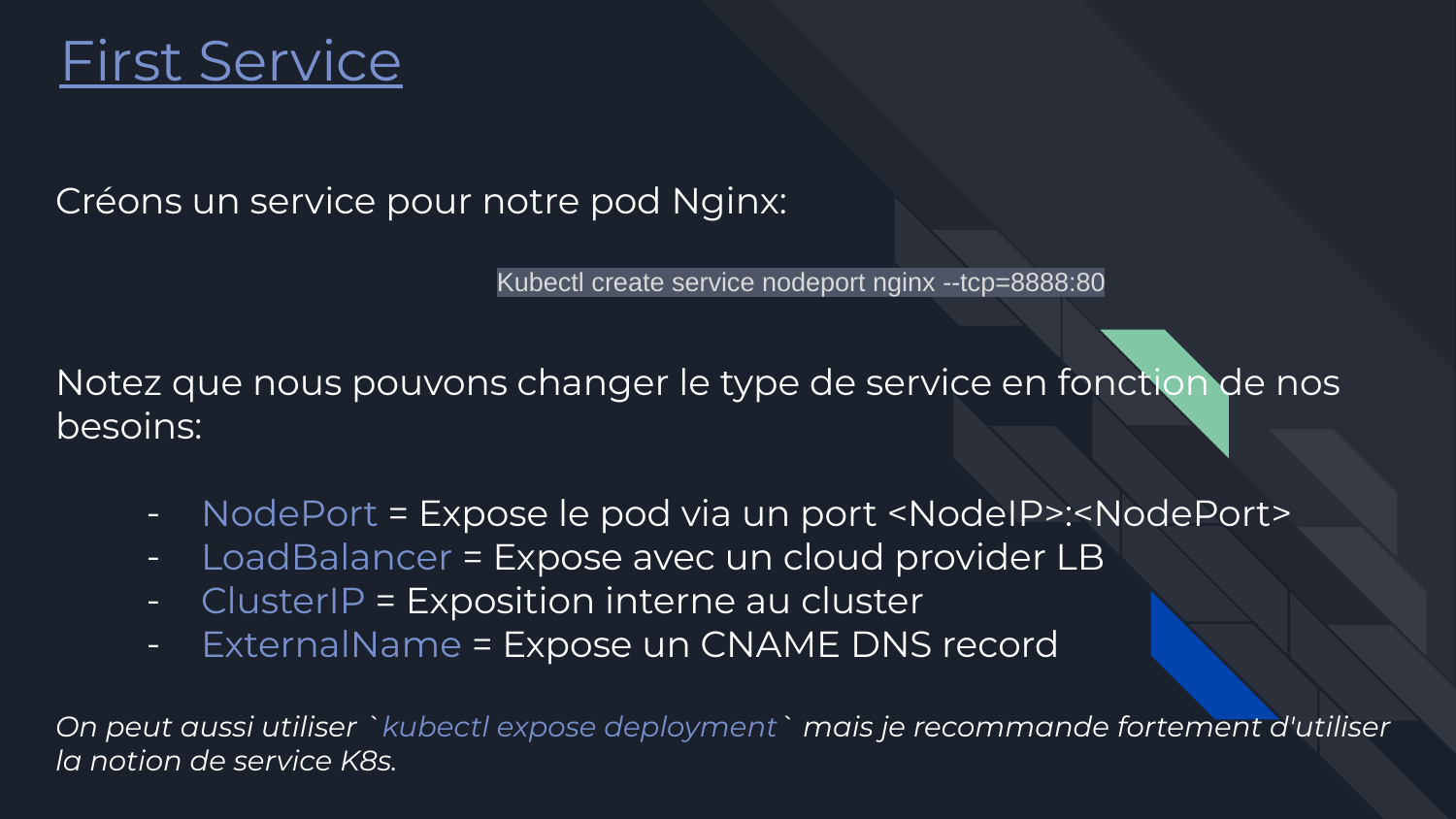

First Service
# Créons un service pour notre pod Nginx:

Kubectl create service nodeport nginx --tcp=8888:80

Notez que nous pouvons changer le type de service en fonction de nos besoins:

NodePort = Expose le pod via un port <NodeIP>:<NodePort>
LoadBalancer = Expose avec un cloud provider LB
ClusterIP = Exposition interne au cluster
ExternalName = Expose un CNAME DNS record

On peut aussi utiliser `kubectl expose deployment` mais je recommande fortement d'utiliser la notion de service K8s.